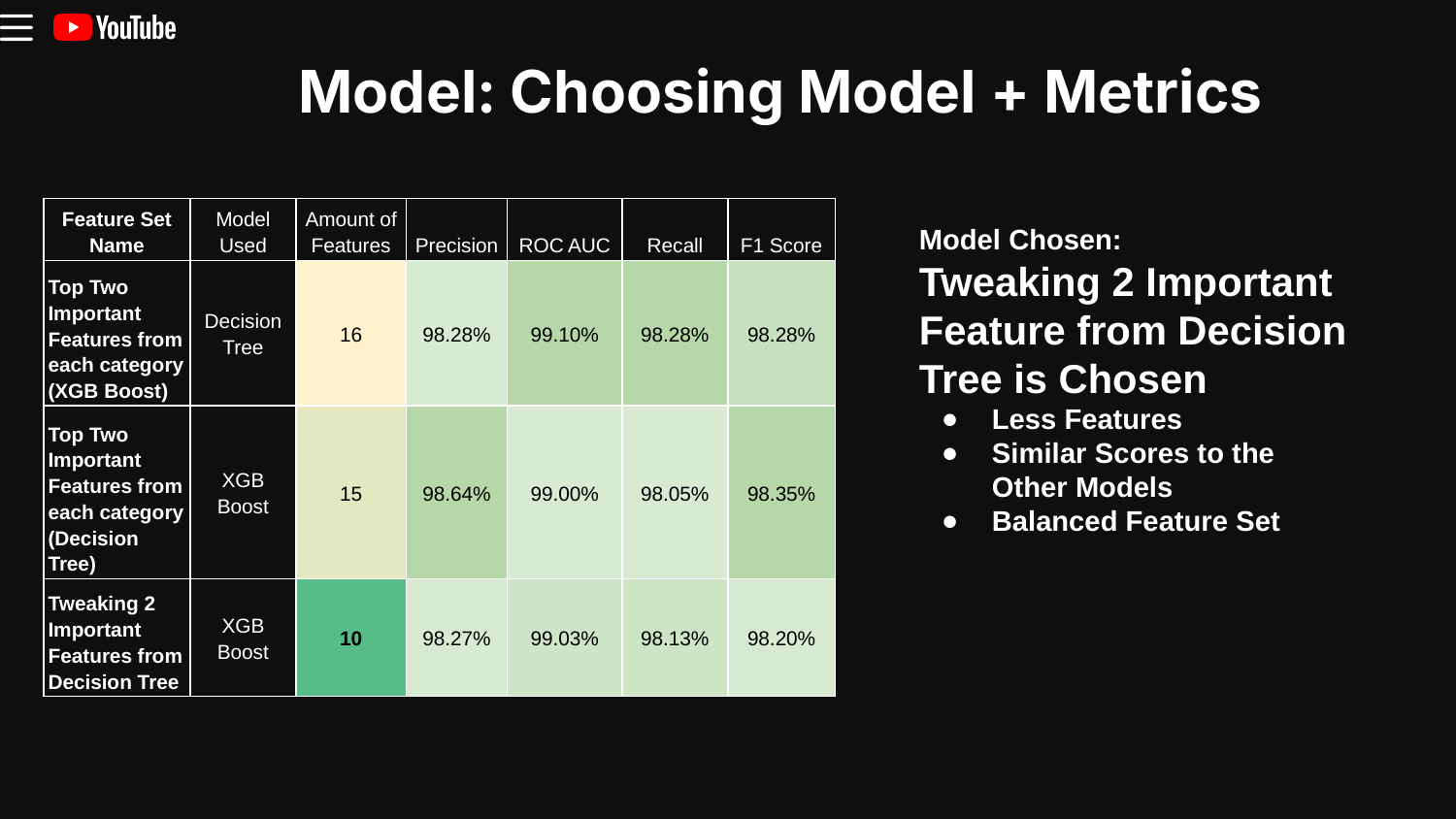

Model: Choosing Model + Metrics

| Feature Set Name | Model Used | Amount of Features | Precision | ROC AUC | Recall | F1 Score |
| --- | --- | --- | --- | --- | --- | --- |
| Top Two Important Features from each category (XGB Boost) | Decision Tree | 16 | 98.28% | 99.10% | 98.28% | 98.28% |
| Top Two Important Features from each category (Decision Tree) | XGB Boost | 15 | 98.64% | 99.00% | 98.05% | 98.35% |
| Tweaking 2 Important Features from Decision Tree | XGB Boost | 10 | 98.27% | 99.03% | 98.13% | 98.20% |
Model Chosen:
Tweaking 2 Important Feature from Decision Tree is Chosen
Less Features
Similar Scores to the Other Models
Balanced Feature Set